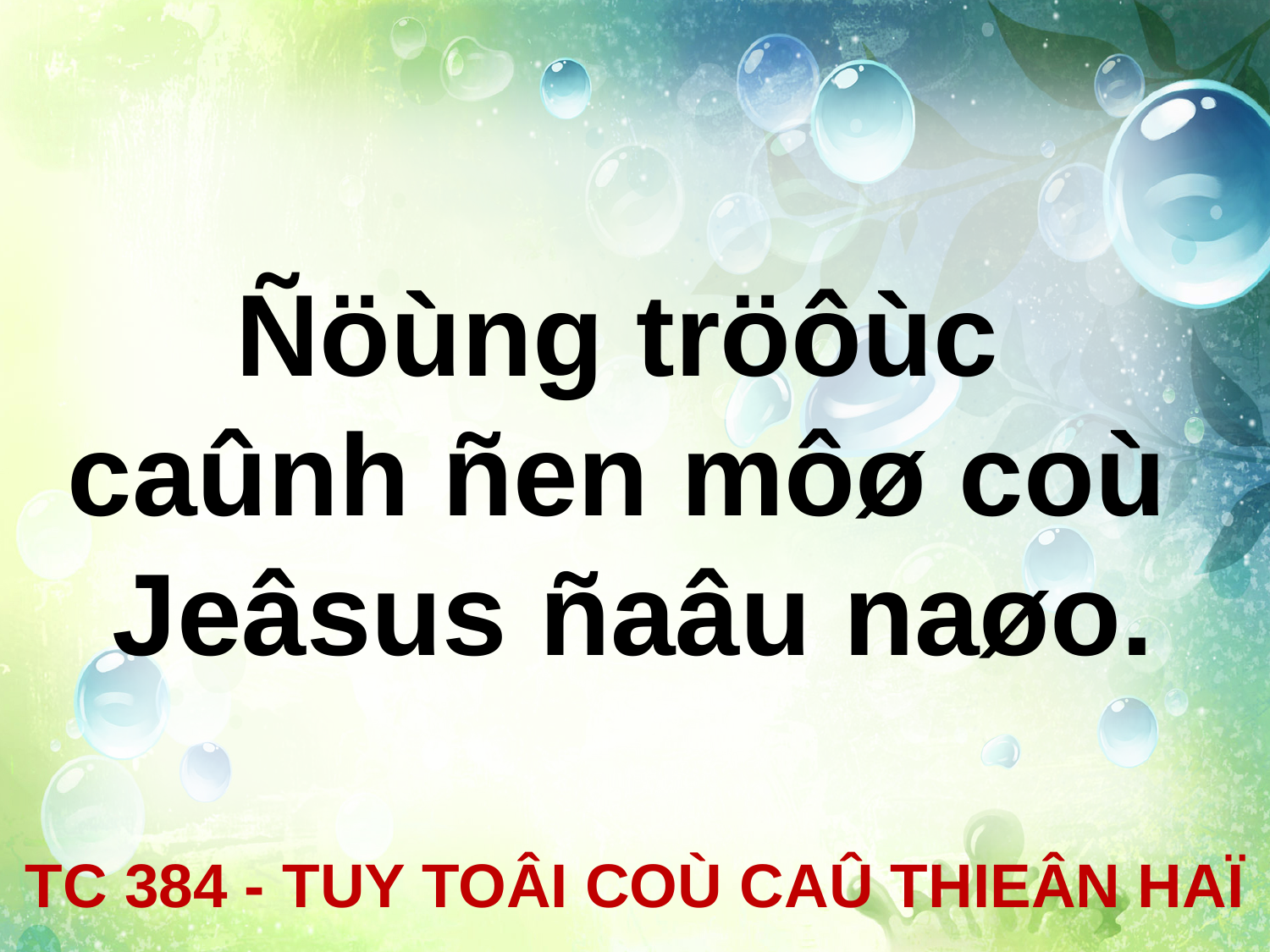

Ñöùng tröôùc
caûnh ñen môø coù
Jeâsus ñaâu naøo.
TC 384 - TUY TOÂI COÙ CAÛ THIEÂN HAÏ